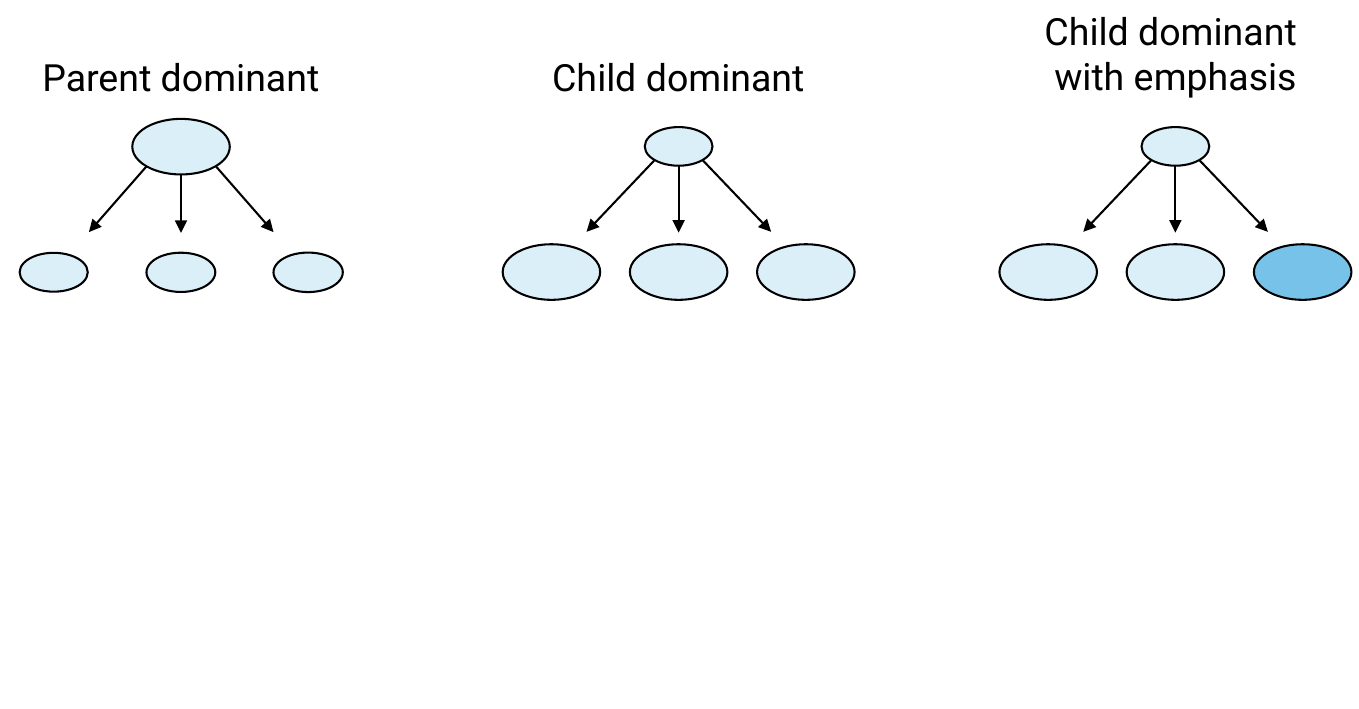

Child dominant
with emphasis
Child dominant
Parent dominant